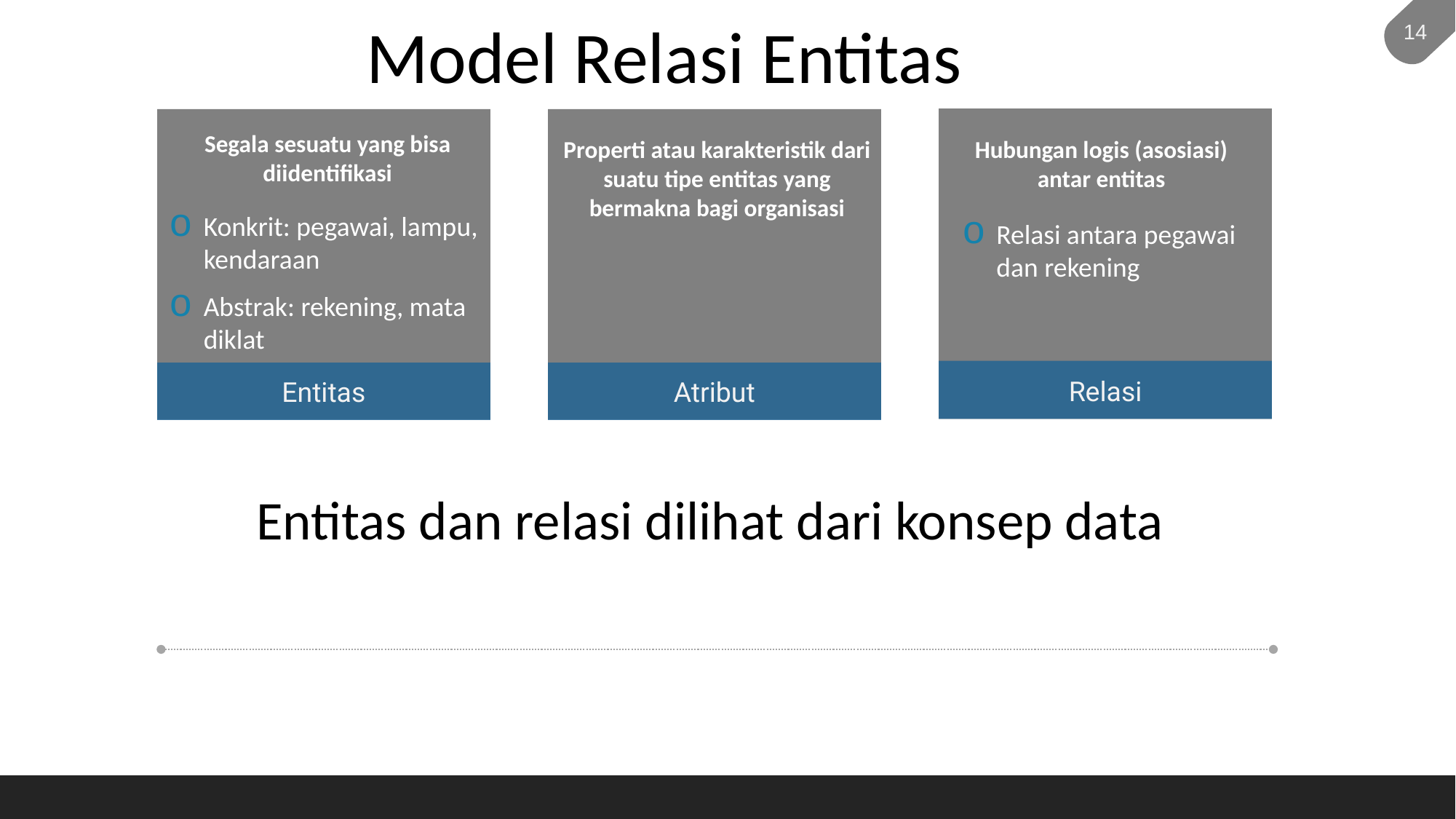

14
Model Relasi Entitas

Segala sesuatu yang bisa diidentifikasi
Properti atau karakteristik dari suatu tipe entitas yang bermakna bagi organisasi
Hubungan logis (asosiasi) antar entitas
Konkrit: pegawai, lampu, kendaraan
Abstrak: rekening, mata diklat
Relasi antara pegawai dan rekening

Relasi
Entitas
Atribut
Entitas dan relasi dilihat dari konsep data